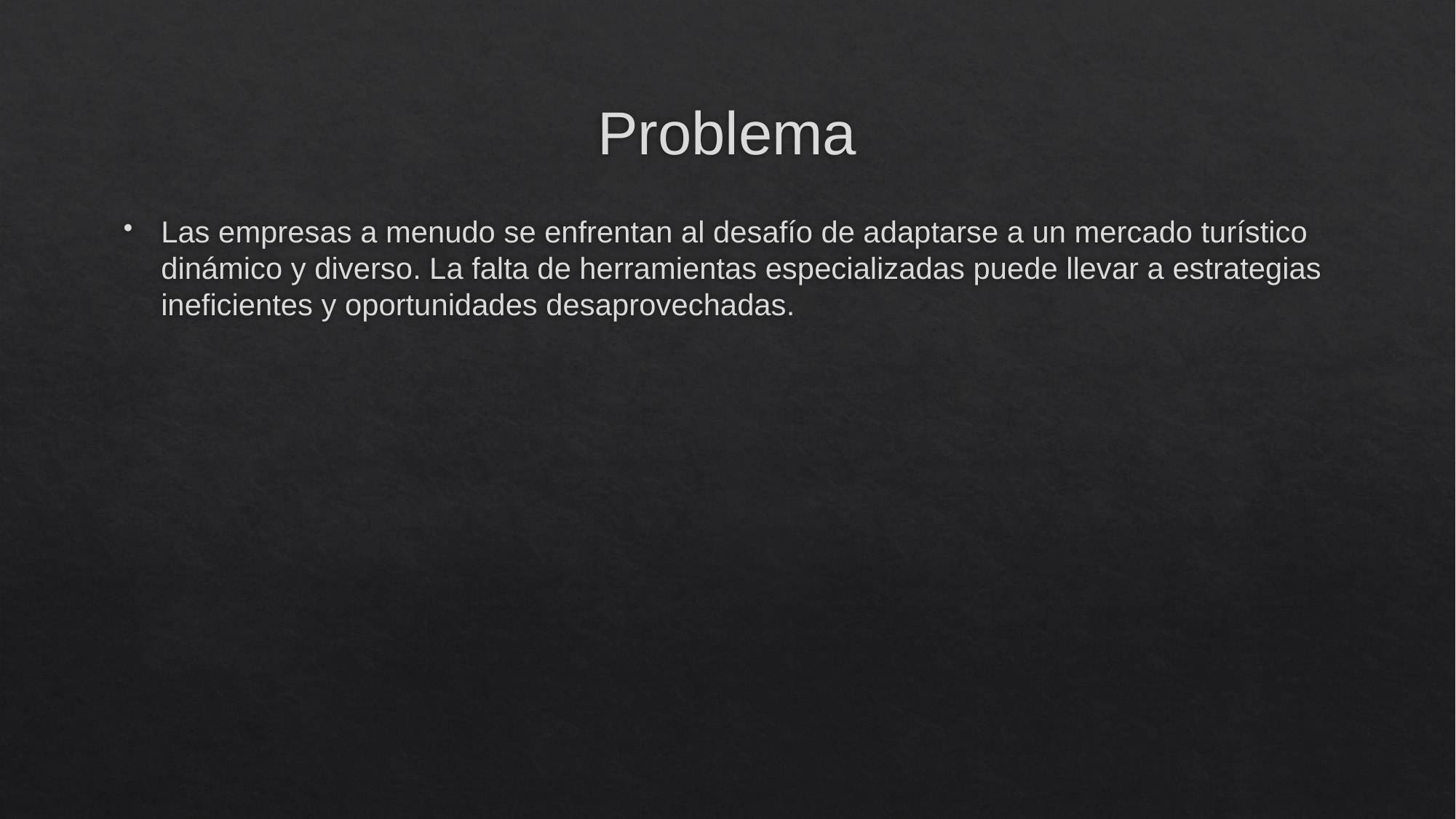

# Problema
Las empresas a menudo se enfrentan al desafío de adaptarse a un mercado turístico dinámico y diverso. La falta de herramientas especializadas puede llevar a estrategias ineficientes y oportunidades desaprovechadas.